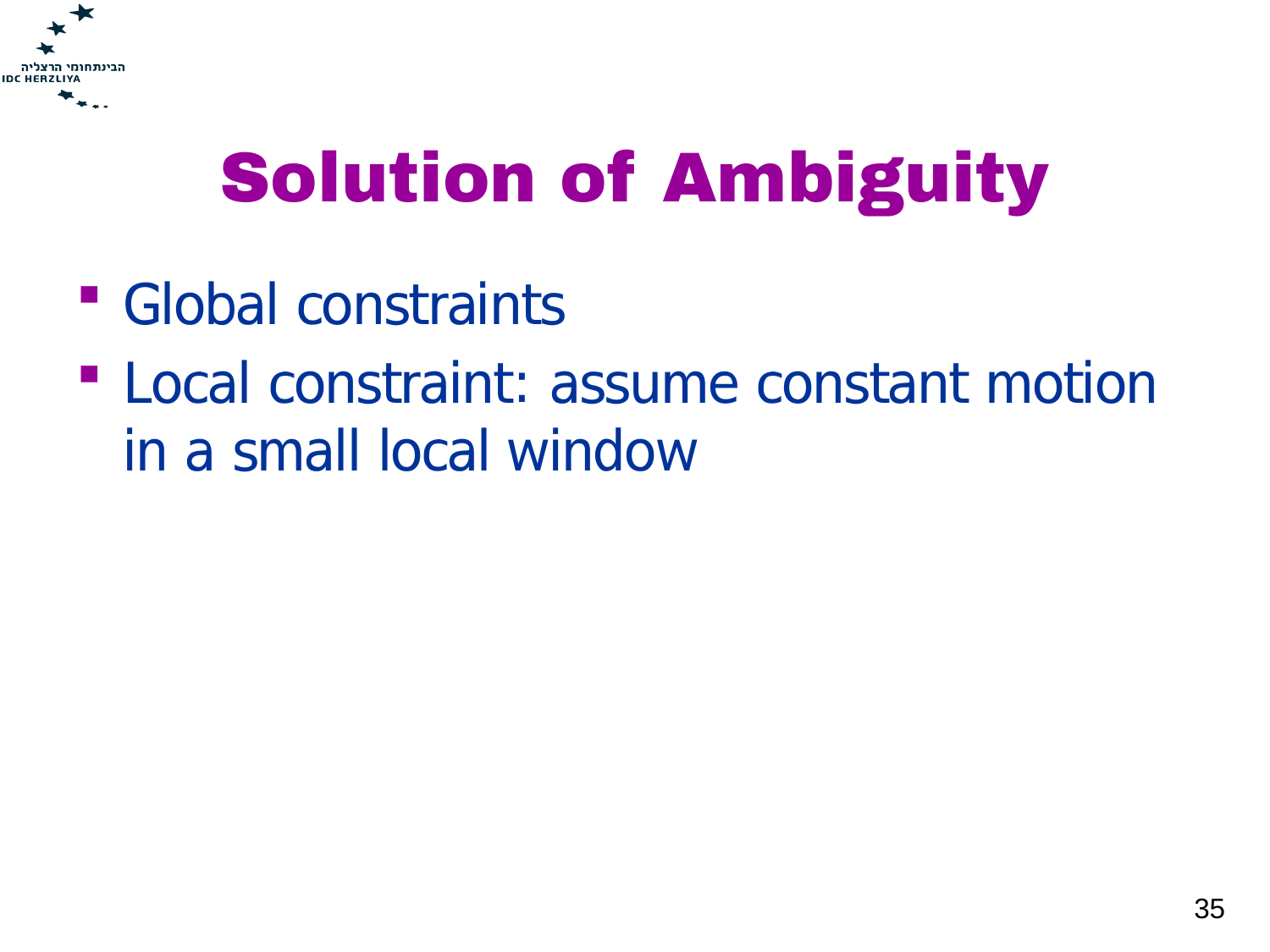

# Solution of Ambiguity
Global constraints
Local constraint: assume constant motion in a small local window

35